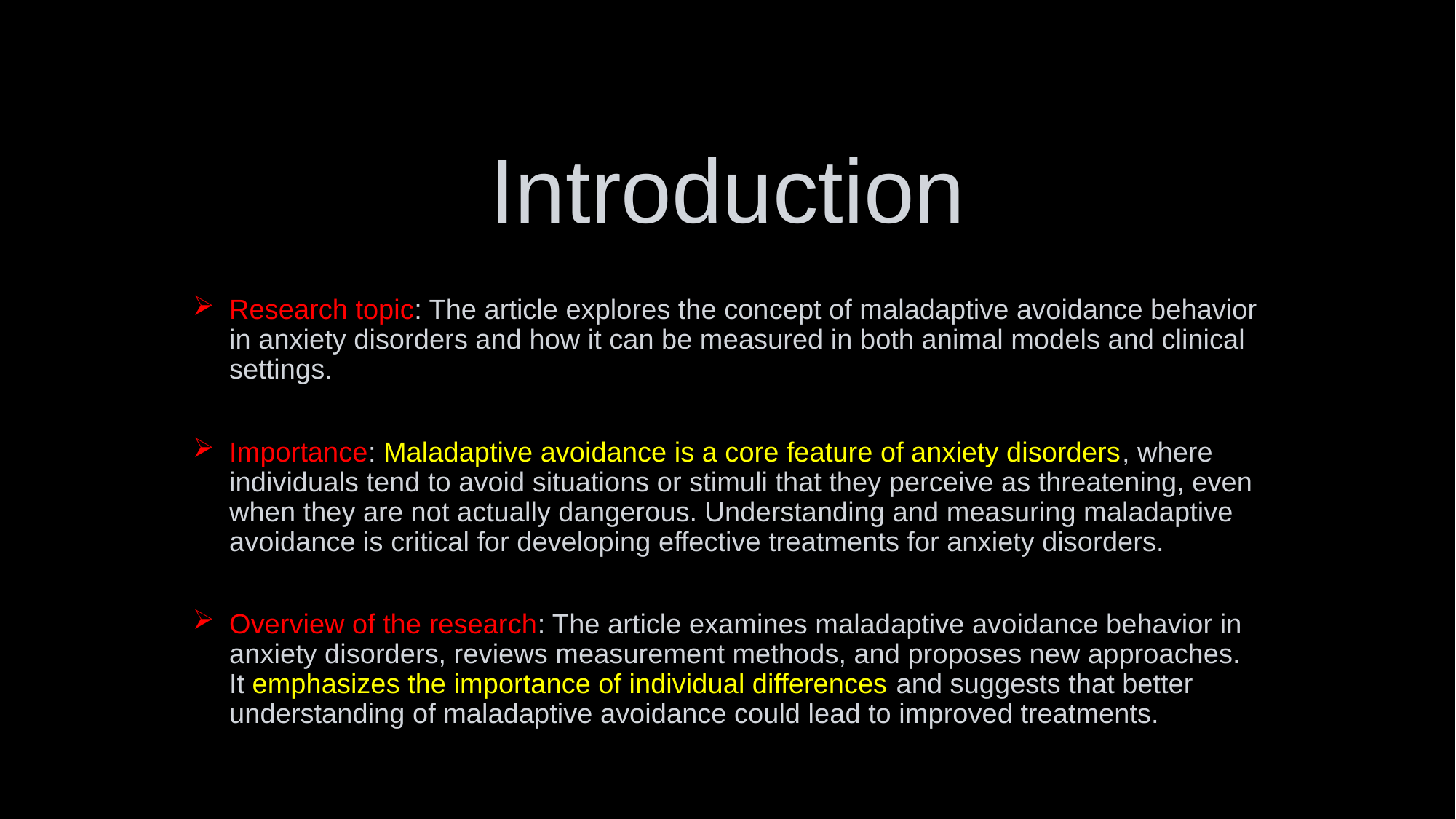

# Introduction
Research topic: The article explores the concept of maladaptive avoidance behavior in anxiety disorders and how it can be measured in both animal models and clinical settings.

Importance: Maladaptive avoidance is a core feature of anxiety disorders, where individuals tend to avoid situations or stimuli that they perceive as threatening, even when they are not actually dangerous. Understanding and measuring maladaptive avoidance is critical for developing effective treatments for anxiety disorders.

Overview of the research: The article examines maladaptive avoidance behavior in anxiety disorders, reviews measurement methods, and proposes new approaches. It emphasizes the importance of individual differences and suggests that better understanding of maladaptive avoidance could lead to improved treatments.